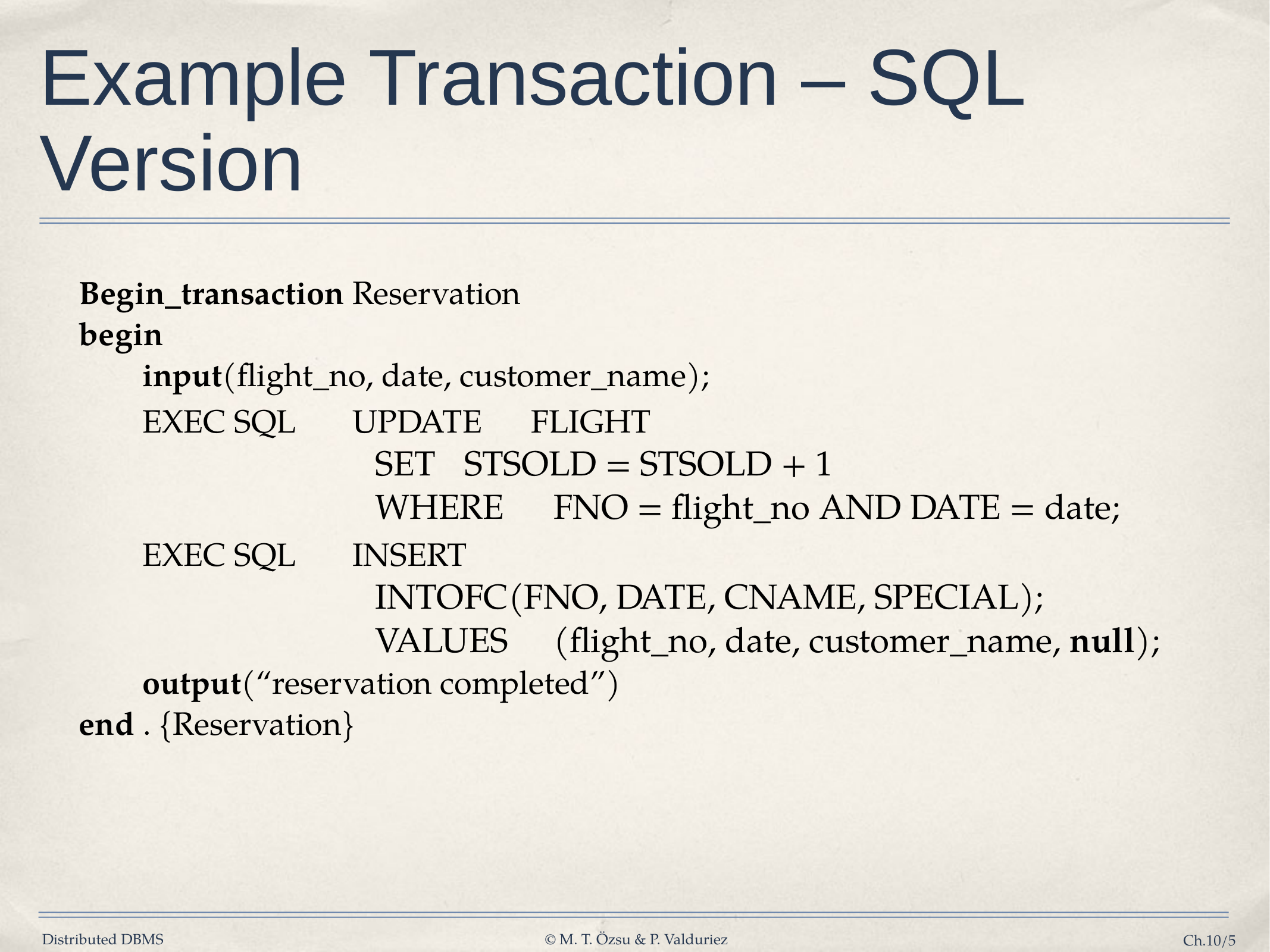

# Example Transaction – SQL Version
Begin_transaction Reservation
begin
input(flight_no, date, customer_name);
EXEC SQL	UPDATE	FLIGHT
			SET	STSOLD = STSOLD + 1
			WHERE	FNO = flight_no AND DATE = date;
EXEC SQL	INSERT
			INTO	FC(FNO, DATE, CNAME, SPECIAL);
			VALUES	(flight_no, date, customer_name, null);
output(“reservation completed”)
end . {Reservation}